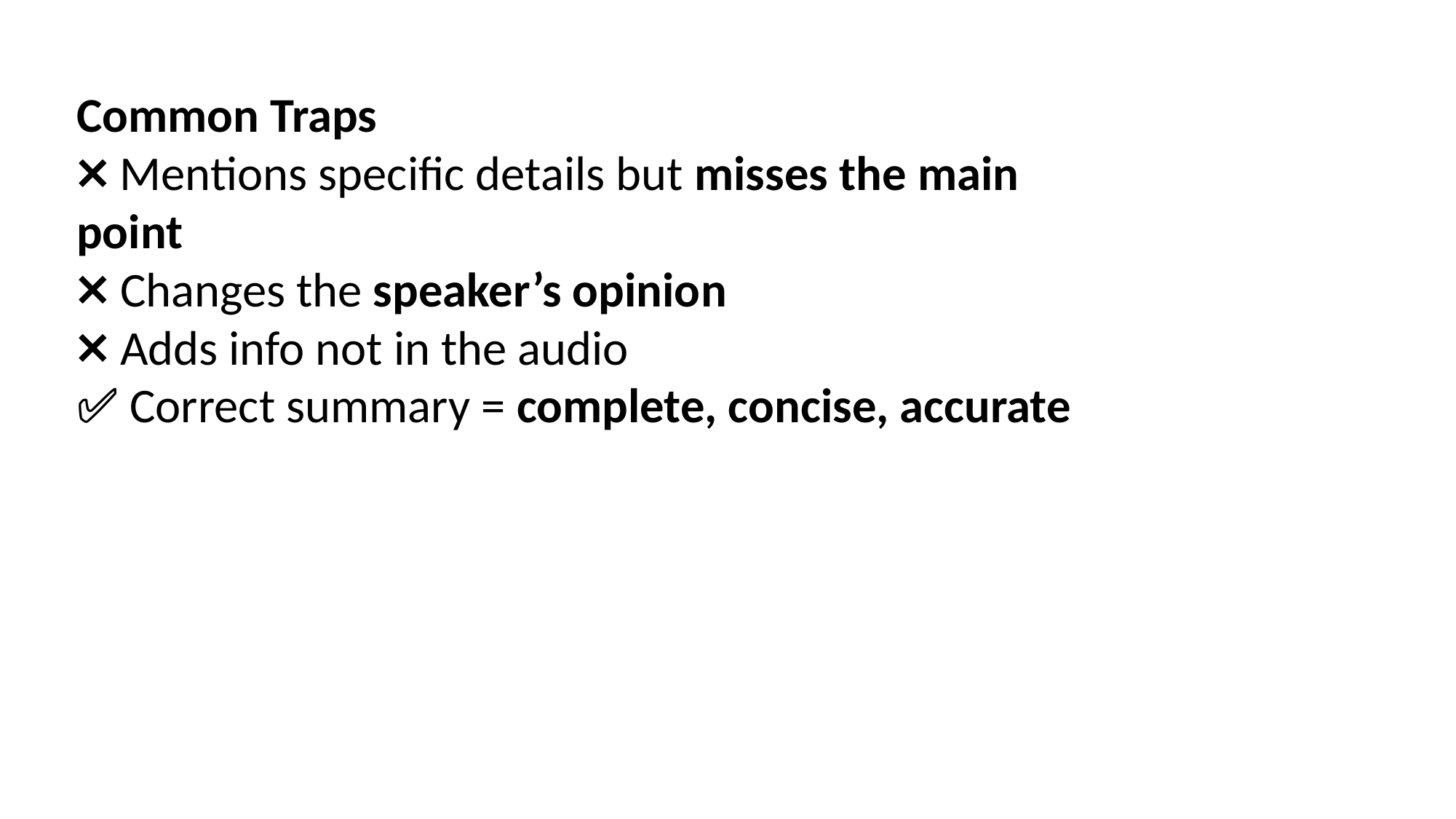

Common Traps
❌ Mentions specific details but misses the main point
❌ Changes the speaker’s opinion
❌ Adds info not in the audio
✅ Correct summary = complete, concise, accurate